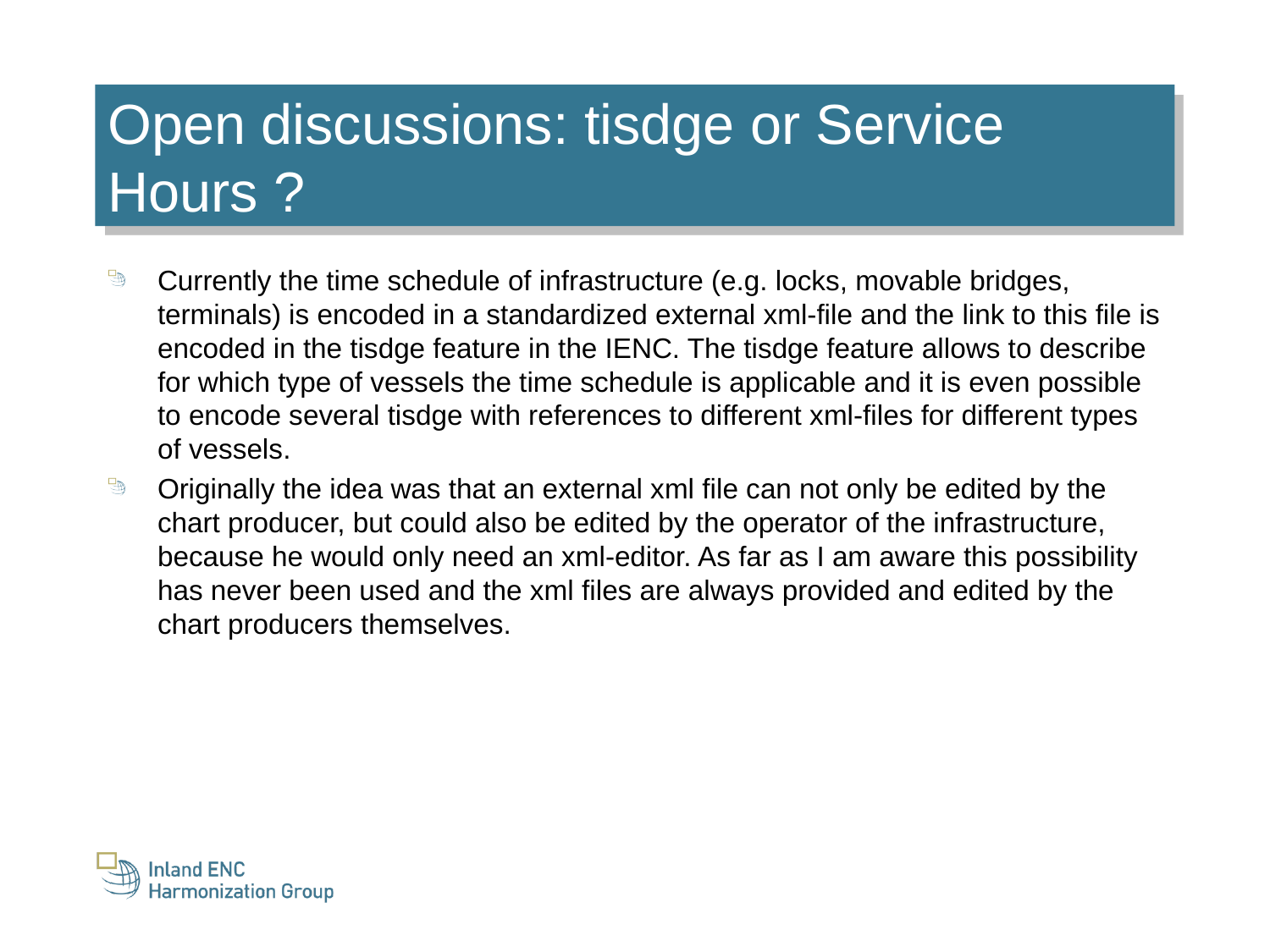

Open discussions: tisdge or Service Hours ?
Currently the time schedule of infrastructure (e.g. locks, movable bridges, terminals) is encoded in a standardized external xml-file and the link to this file is encoded in the tisdge feature in the IENC. The tisdge feature allows to describe for which type of vessels the time schedule is applicable and it is even possible to encode several tisdge with references to different xml-files for different types of vessels.
Originally the idea was that an external xml file can not only be edited by the chart producer, but could also be edited by the operator of the infrastructure, because he would only need an xml-editor. As far as I am aware this possibility has never been used and the xml files are always provided and edited by the chart producers themselves.